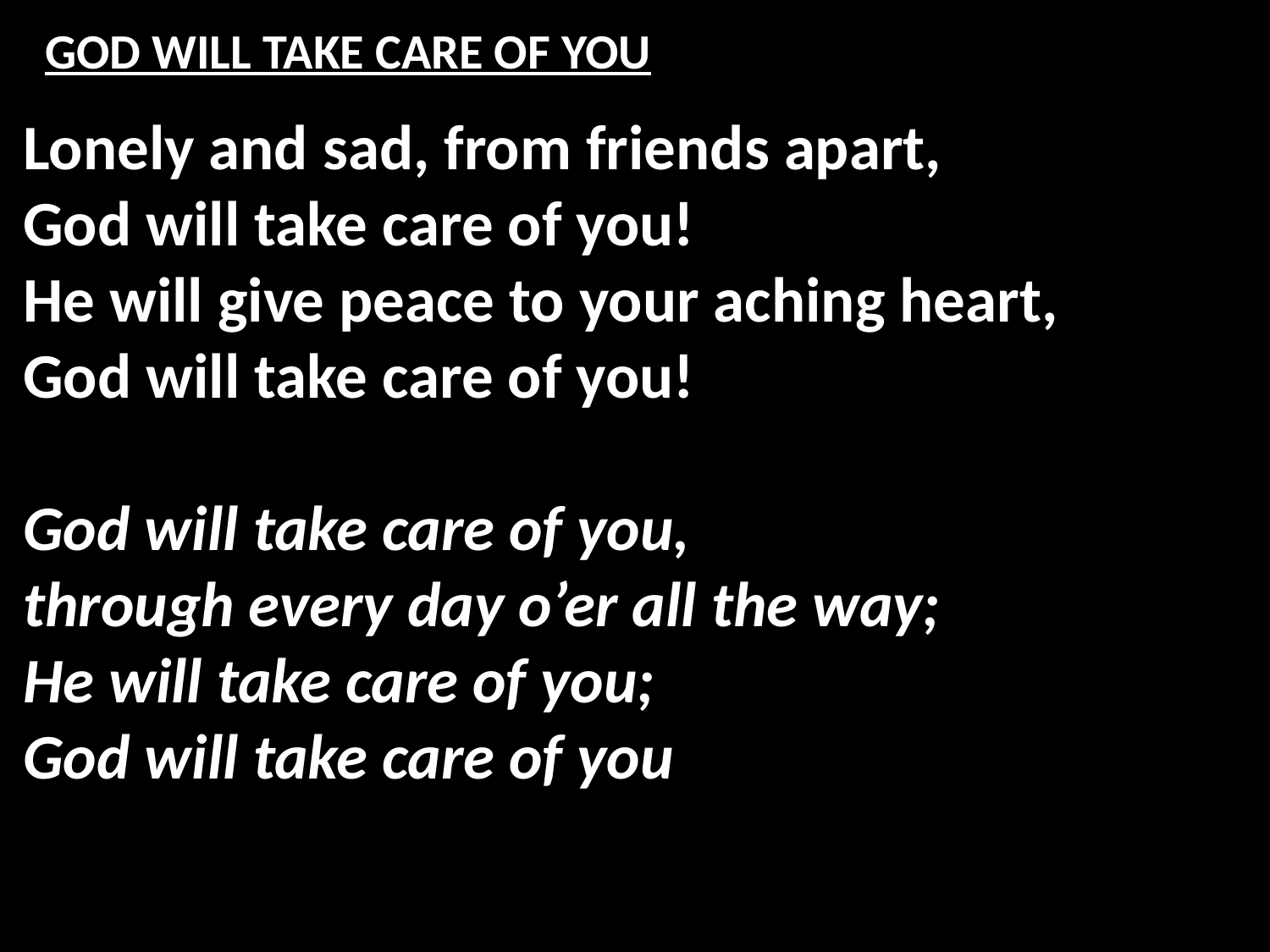

# GOD WILL TAKE CARE OF YOU
Lonely and sad, from friends apart,
God will take care of you!
He will give peace to your aching heart,
God will take care of you!

God will take care of you,
through every day o’er all the way;
He will take care of you;
God will take care of you